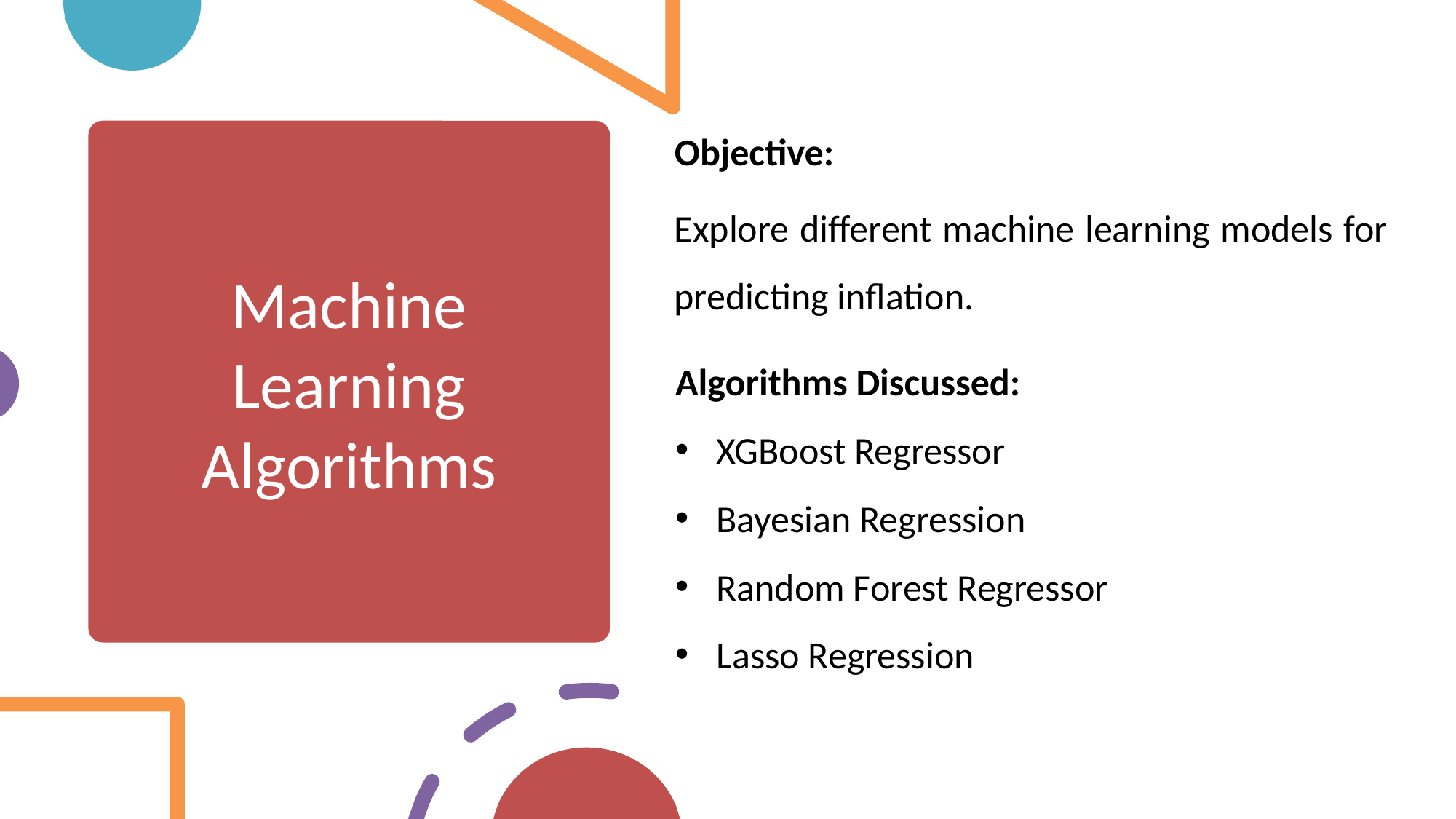

Objective:
Explore different machine learning models for predicting inflation.
# Machine Learning Algorithms

Algorithms Discussed:
XGBoost Regressor
Bayesian Regression
Random Forest Regressor
Lasso Regression